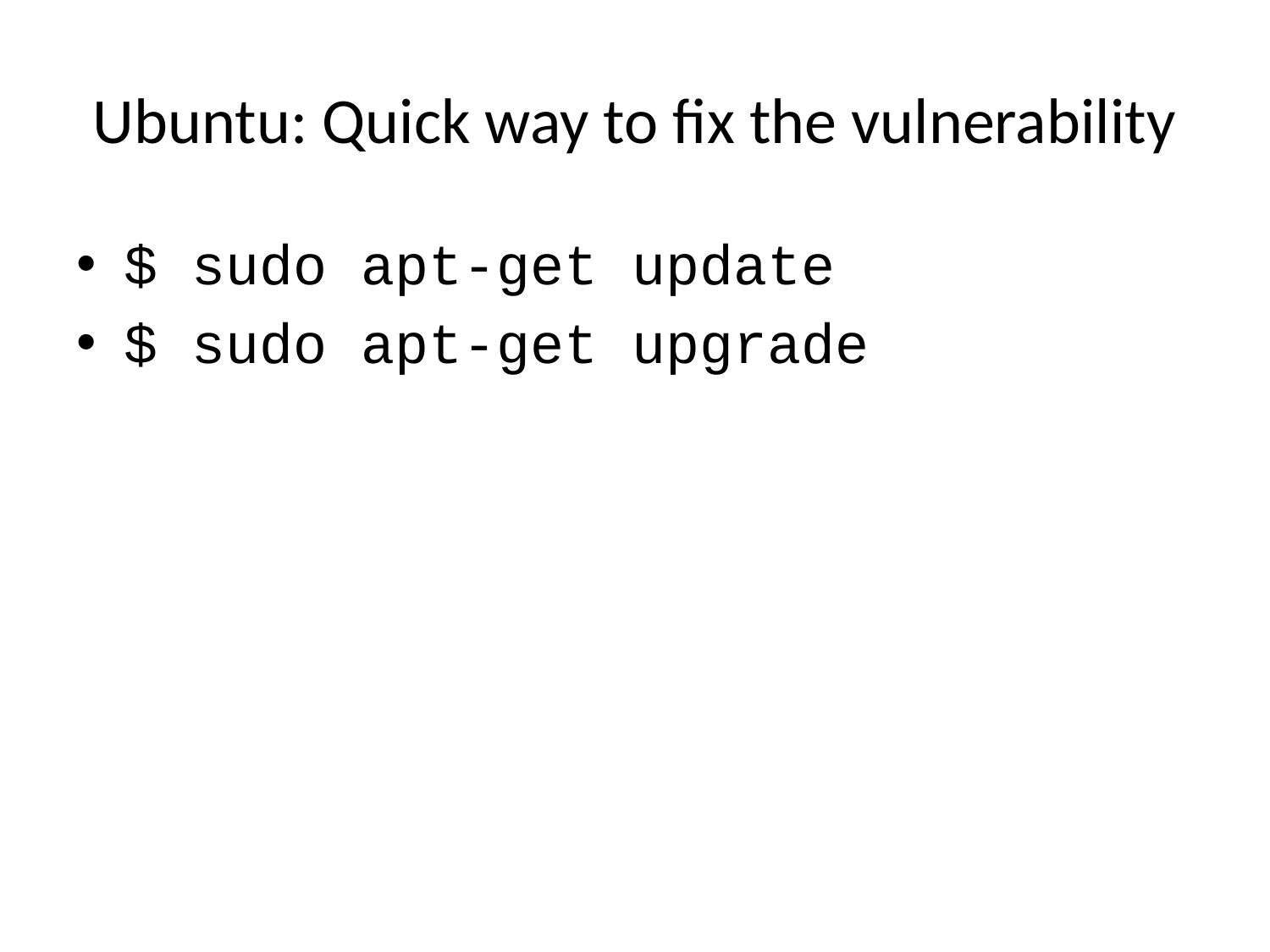

# Ubuntu: Quick way to fix the vulnerability
$ sudo apt-get update
$ sudo apt-get upgrade